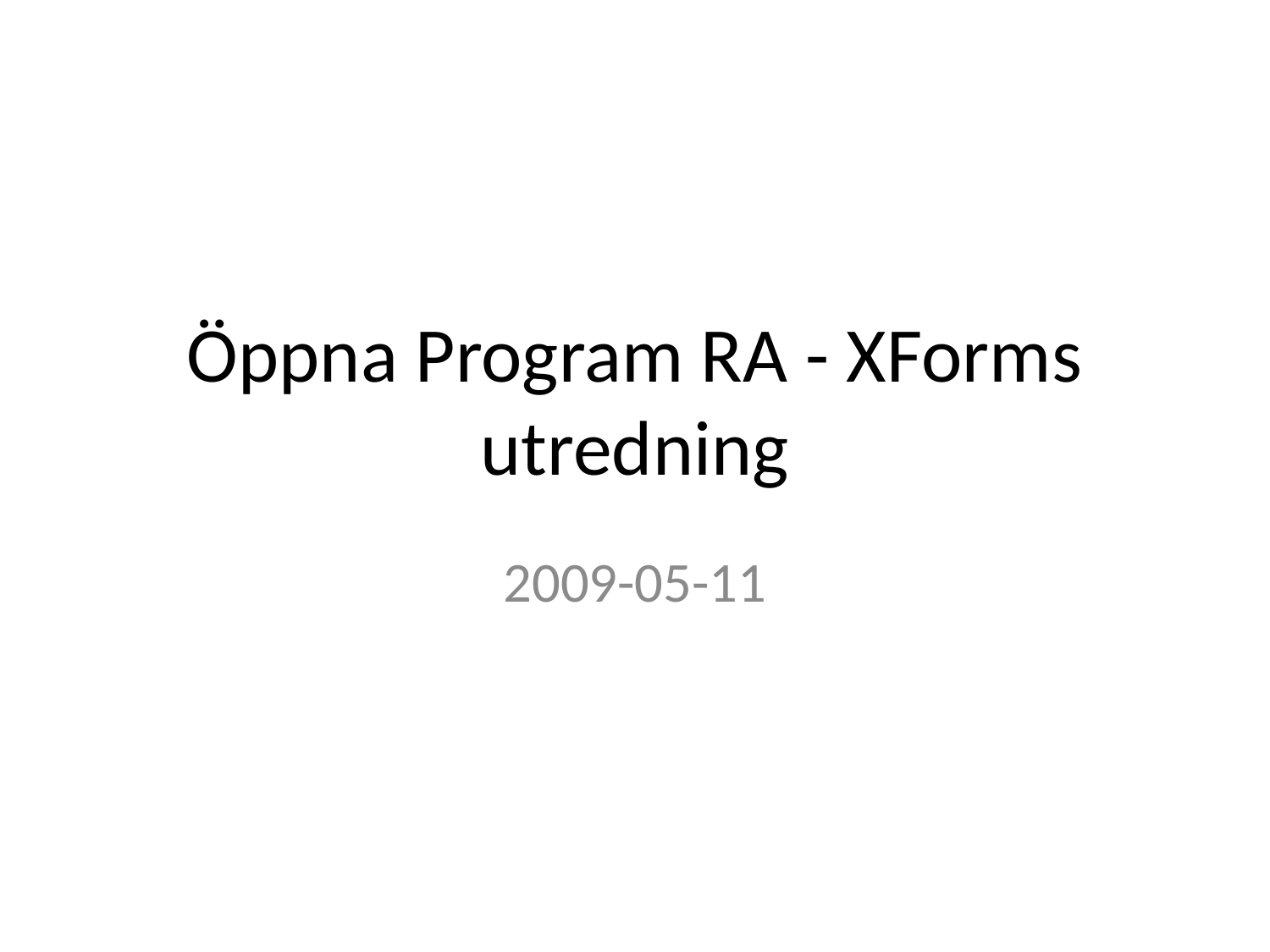

# Öppna Program RA - XForms utredning
2009-05-11